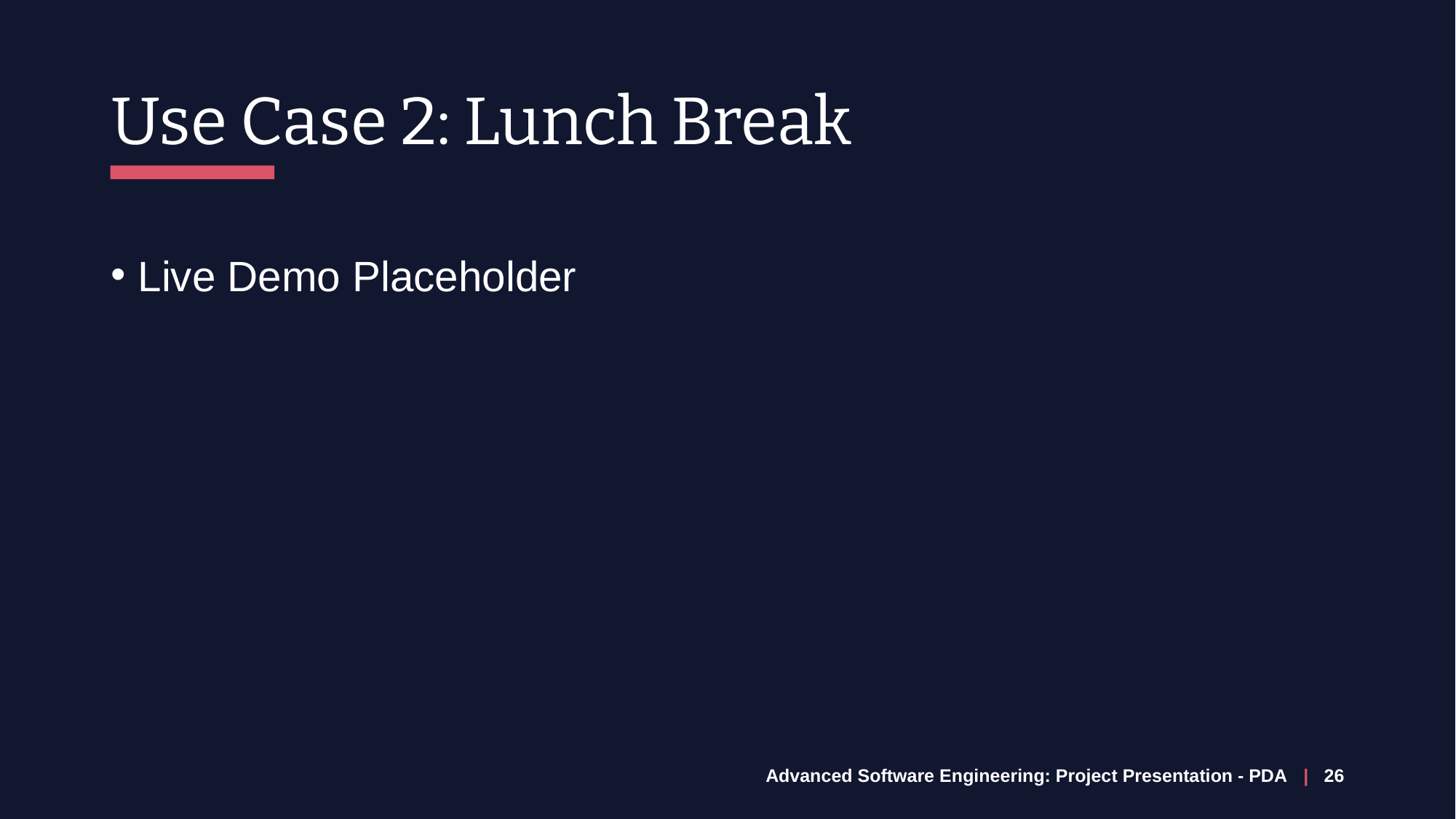

Use Case 2: Lunch Break
Live Demo Placeholder
Advanced Software Engineering: Project Presentation - PDA   |   26